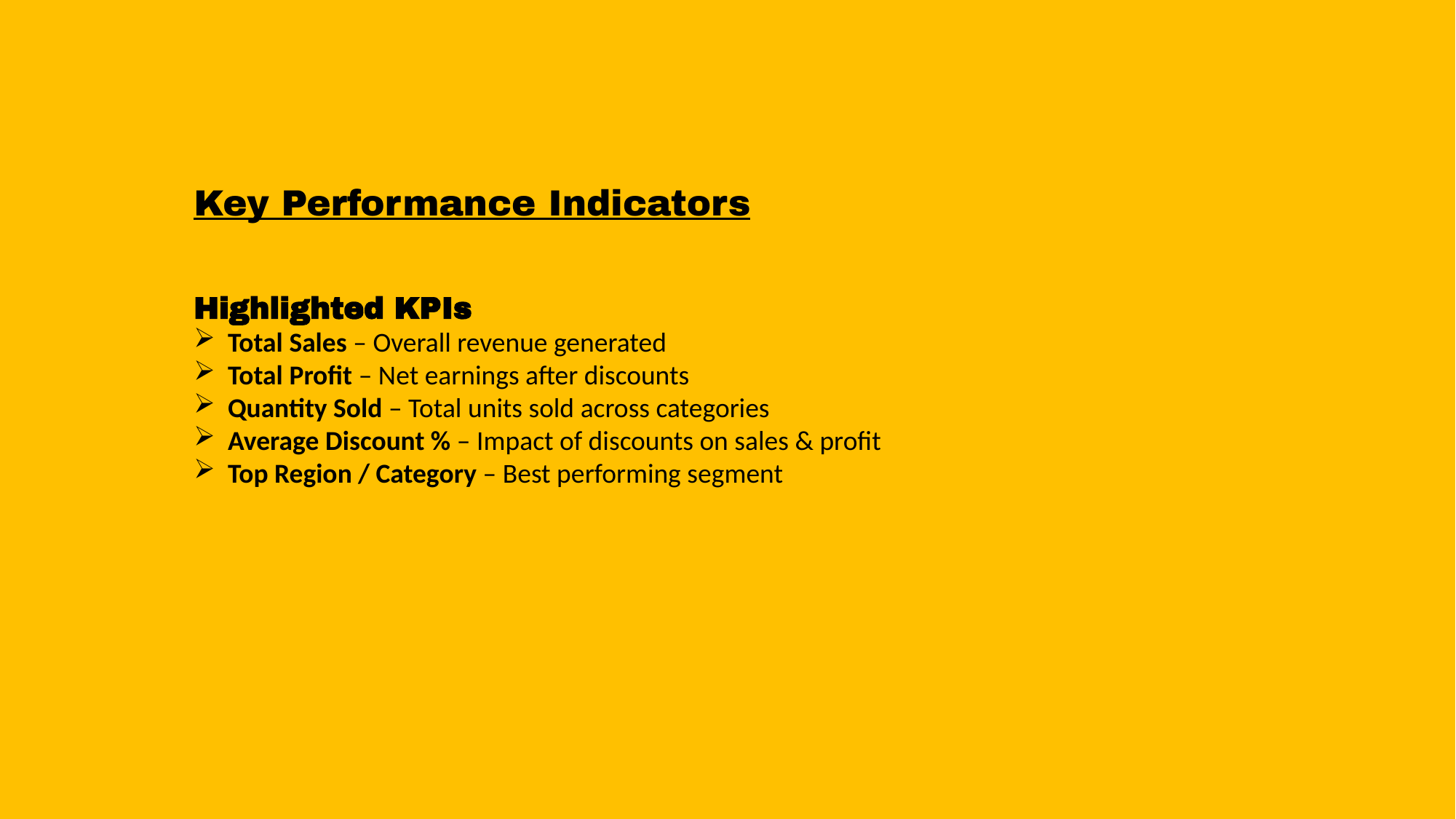

Key Performance Indicators
Highlighted KPIs
Total Sales – Overall revenue generated
Total Profit – Net earnings after discounts
Quantity Sold – Total units sold across categories
Average Discount % – Impact of discounts on sales & profit
Top Region / Category – Best performing segment